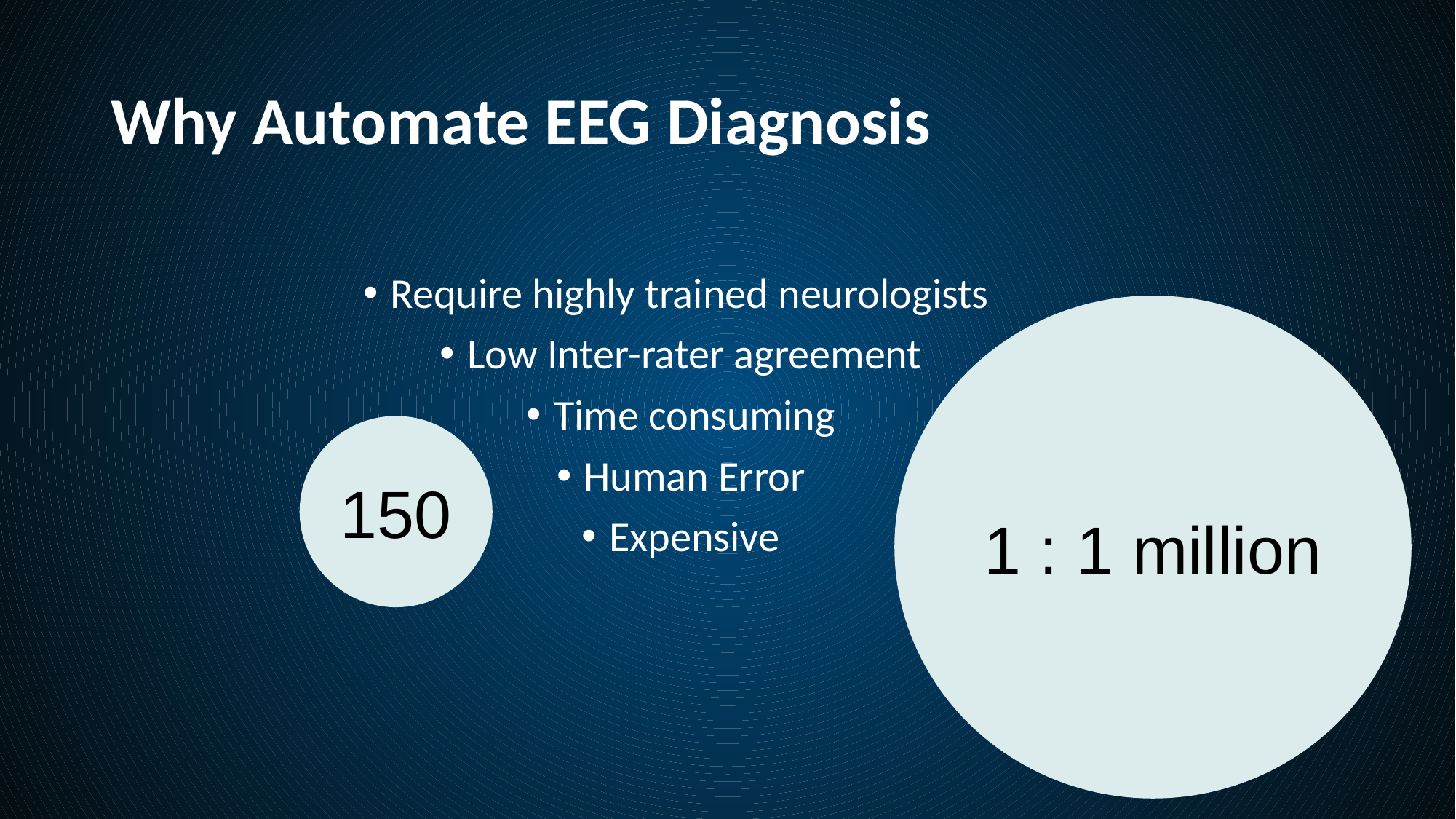

# Why Automate EEG Diagnosis
Require highly trained neurologists
Low Inter-rater agreement
Time consuming
Human Error
Expensive

1 : 1 million
150